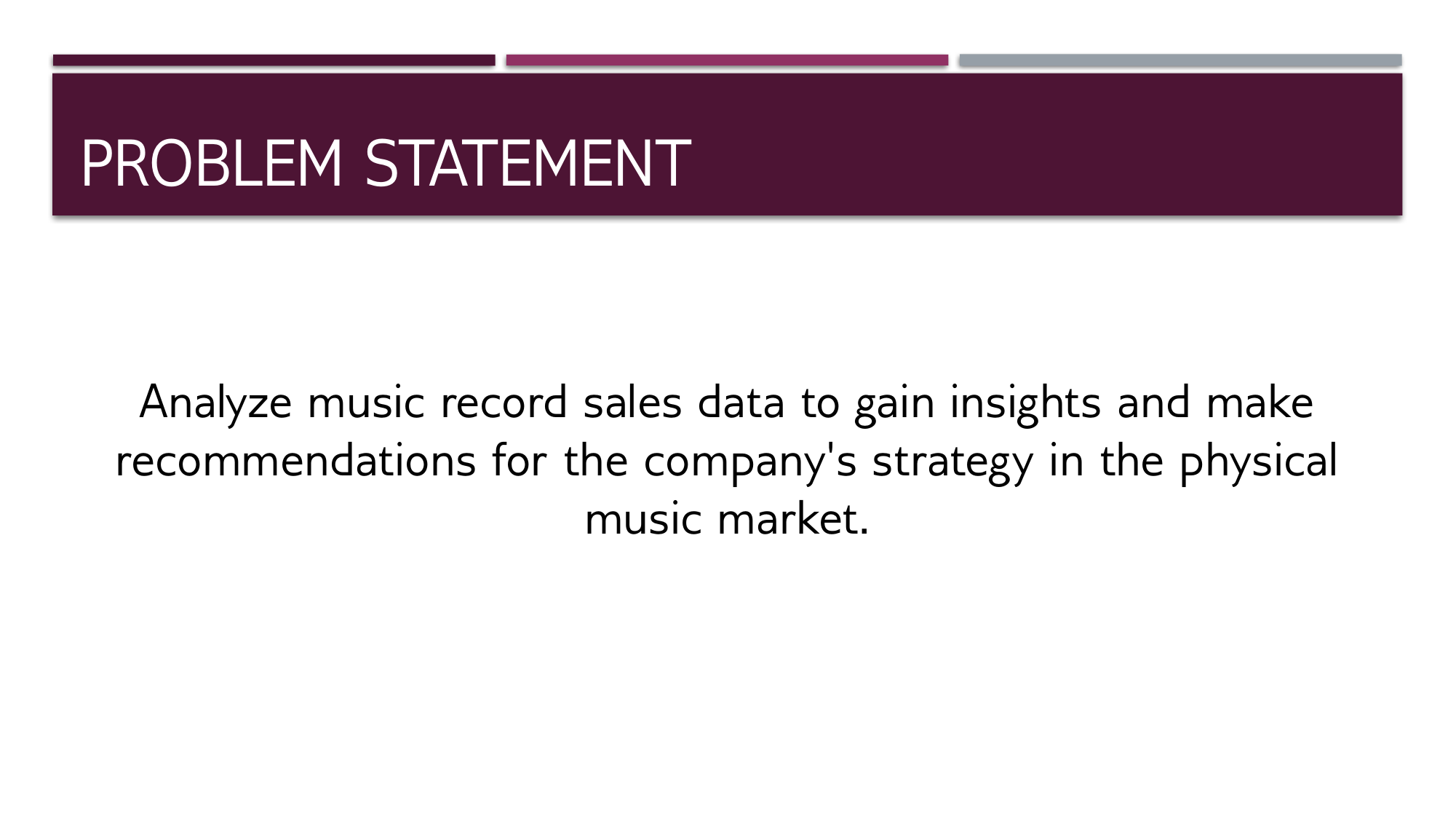

# PROBLEM STATEMENT
Analyze music record sales data to gain insights and make recommendations for the company's strategy in the physical music market.